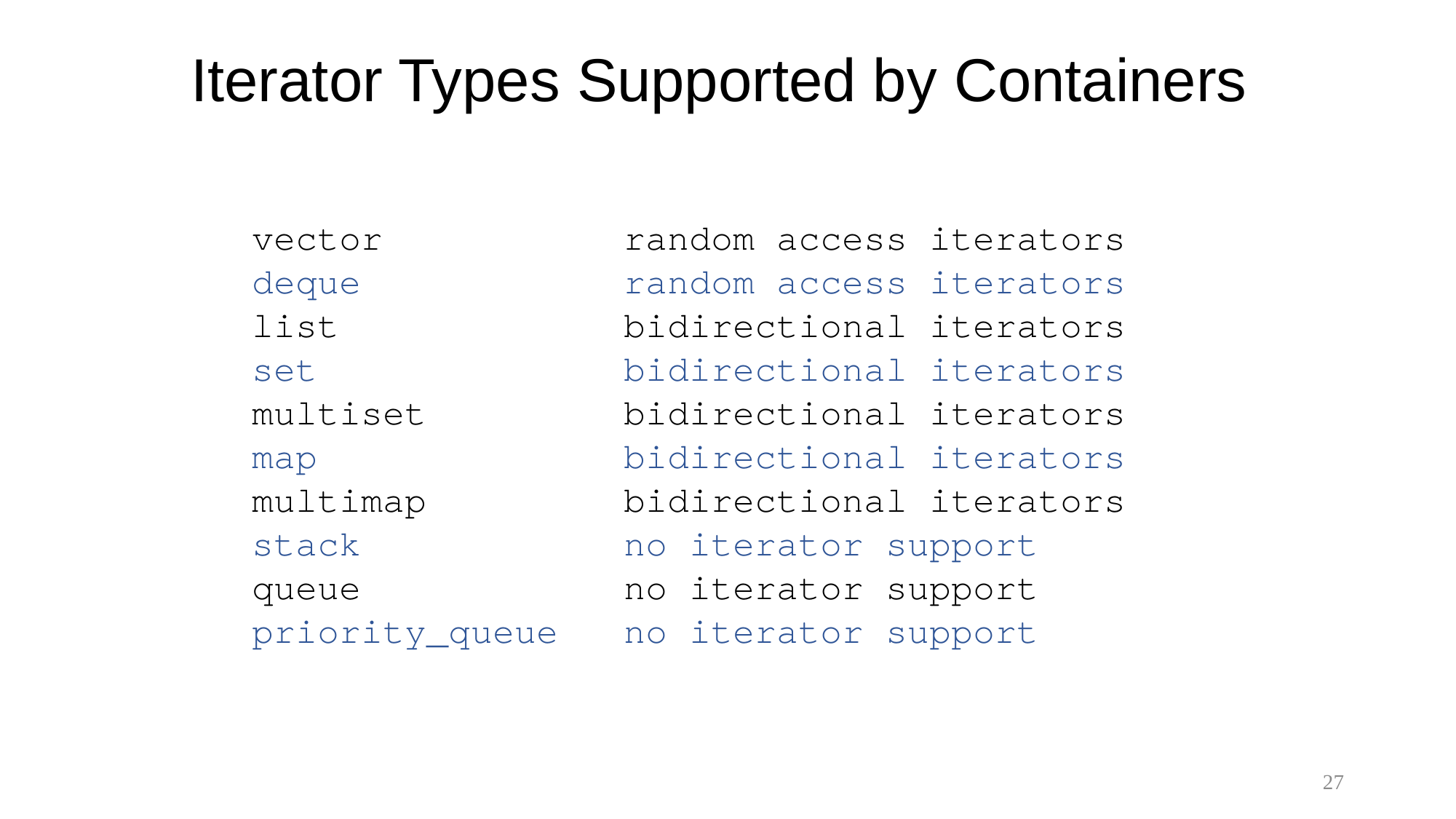

# Iterator Types Supported by Containers
vector           random access iterators
deque            random access iterators
list             bidirectional iterators
set              bidirectional iterators
multiset         bidirectional iterators
map              bidirectional iterators
multimap         bidirectional iterators
stack            no iterator support
queue            no iterator support
priority_queue   no iterator support
27